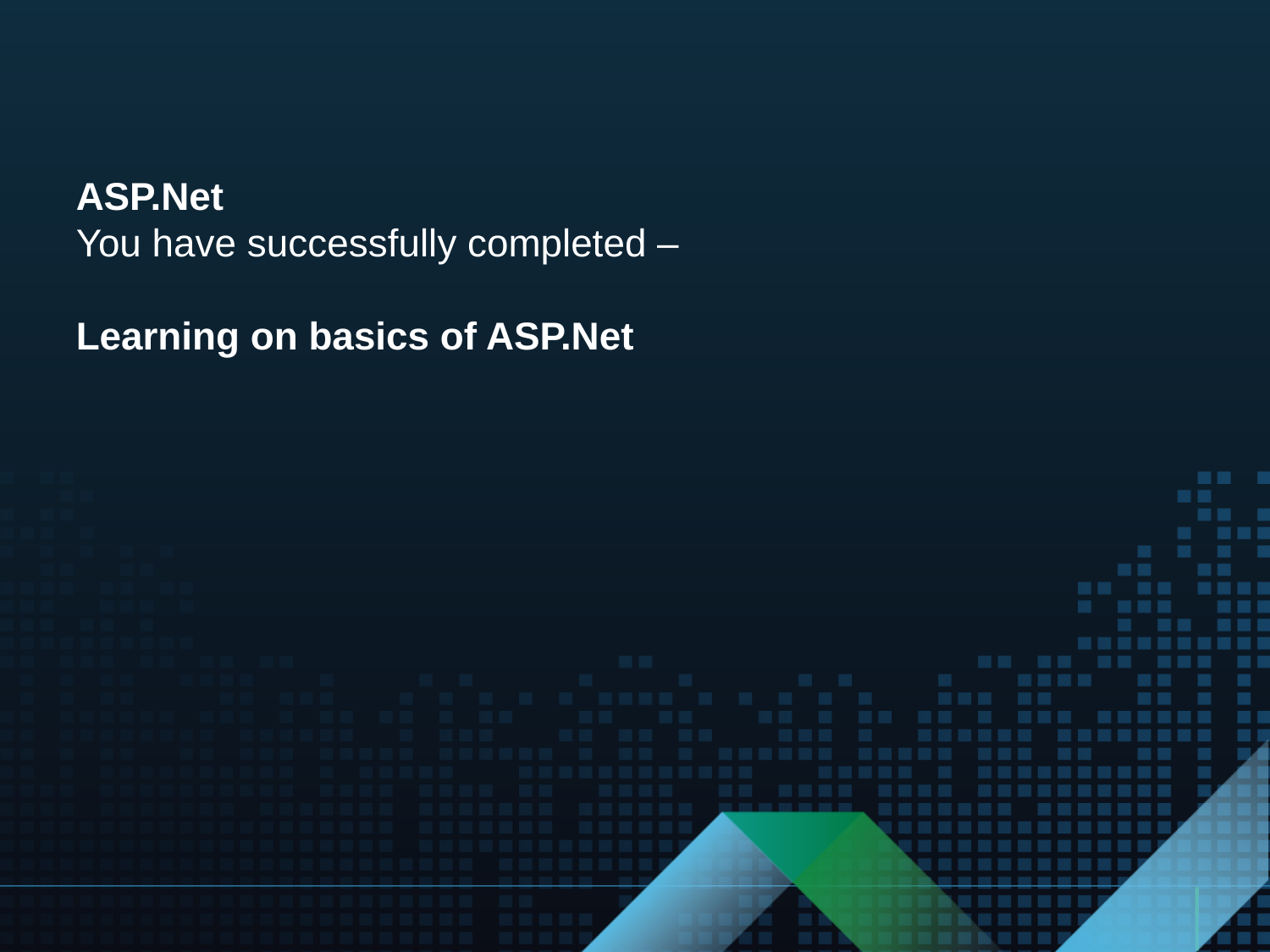

ASP.Net
You have successfully completed –

Learning on basics of ASP.Net